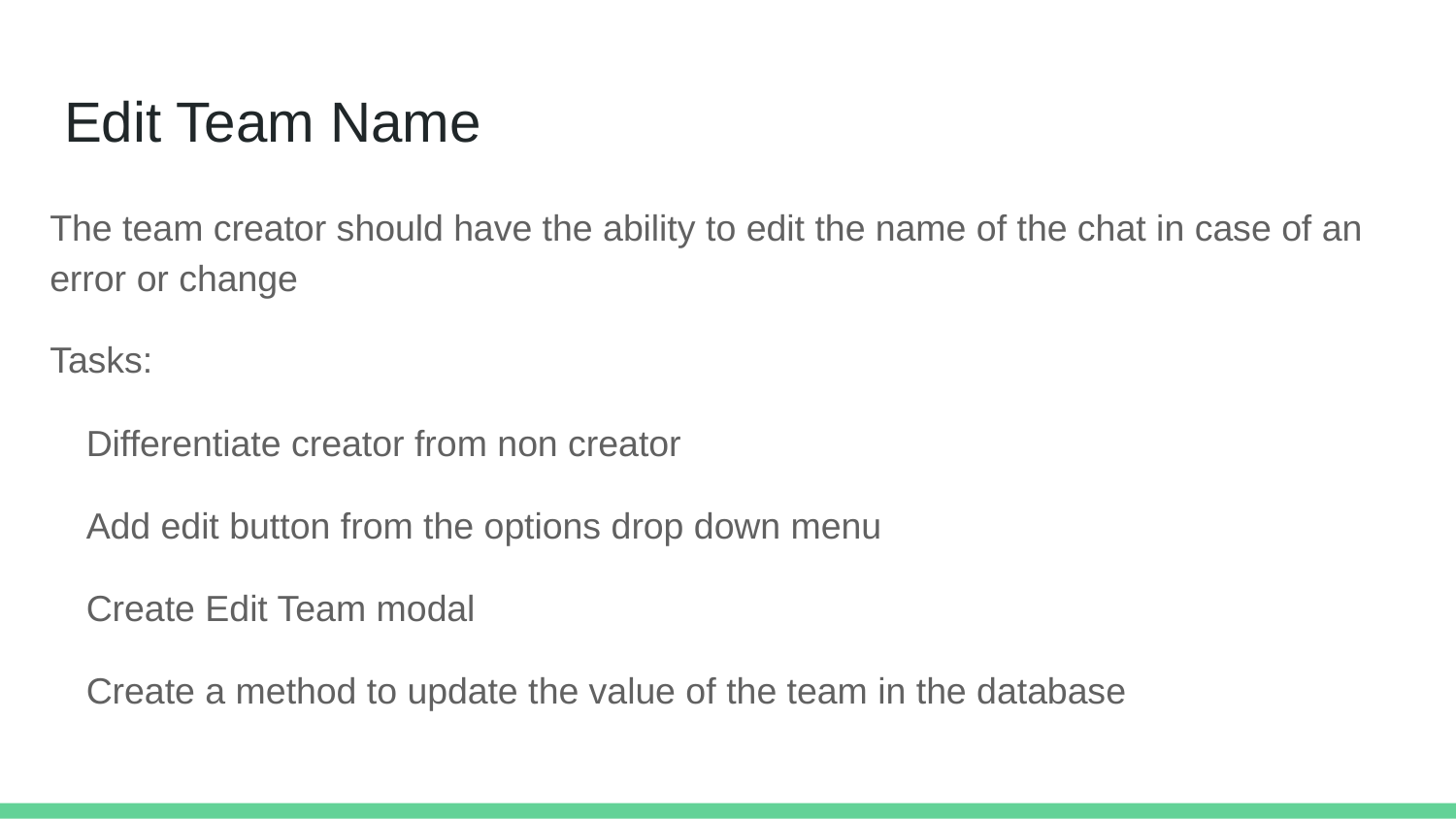

# Edit Team Name
The team creator should have the ability to edit the name of the chat in case of an error or change
Tasks:
Differentiate creator from non creator
Add edit button from the options drop down menu
Create Edit Team modal
Create a method to update the value of the team in the database